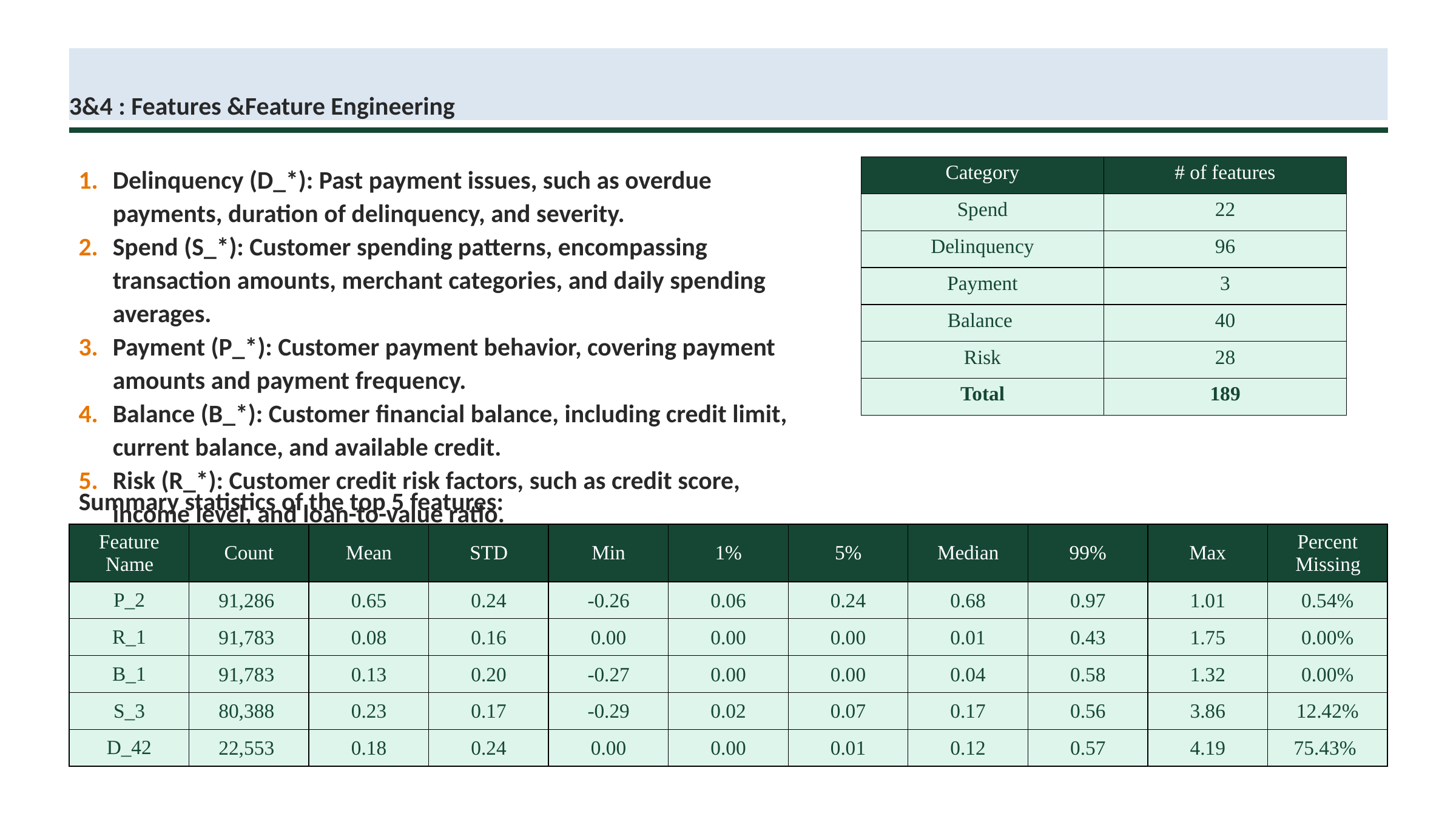

# 3&4 : Features &Feature Engineering
| Category | # of features |
| --- | --- |
| Spend | 22 |
| Delinquency | 96 |
| Payment | 3 |
| Balance | 40 |
| Risk | 28 |
| Total | 189 |
Delinquency (D_*): Past payment issues, such as overdue payments, duration of delinquency, and severity.
Spend (S_*): Customer spending patterns, encompassing transaction amounts, merchant categories, and daily spending averages.
Payment (P_*): Customer payment behavior, covering payment amounts and payment frequency.
Balance (B_*): Customer financial balance, including credit limit, current balance, and available credit.
Risk (R_*): Customer credit risk factors, such as credit score, income level, and loan-to-value ratio.
Summary statistics of the top 5 features:
| Feature Name | Count | Mean | STD | Min | 1% | 5% | Median | 99% | Max | Percent Missing |
| --- | --- | --- | --- | --- | --- | --- | --- | --- | --- | --- |
| P\_2 | 91,286 | 0.65 | 0.24 | -0.26 | 0.06 | 0.24 | 0.68 | 0.97 | 1.01 | 0.54% |
| R\_1 | 91,783 | 0.08 | 0.16 | 0.00 | 0.00 | 0.00 | 0.01 | 0.43 | 1.75 | 0.00% |
| B\_1 | 91,783 | 0.13 | 0.20 | -0.27 | 0.00 | 0.00 | 0.04 | 0.58 | 1.32 | 0.00% |
| S\_3 | 80,388 | 0.23 | 0.17 | -0.29 | 0.02 | 0.07 | 0.17 | 0.56 | 3.86 | 12.42% |
| D\_42 | 22,553 | 0.18 | 0.24 | 0.00 | 0.00 | 0.01 | 0.12 | 0.57 | 4.19 | 75.43% |